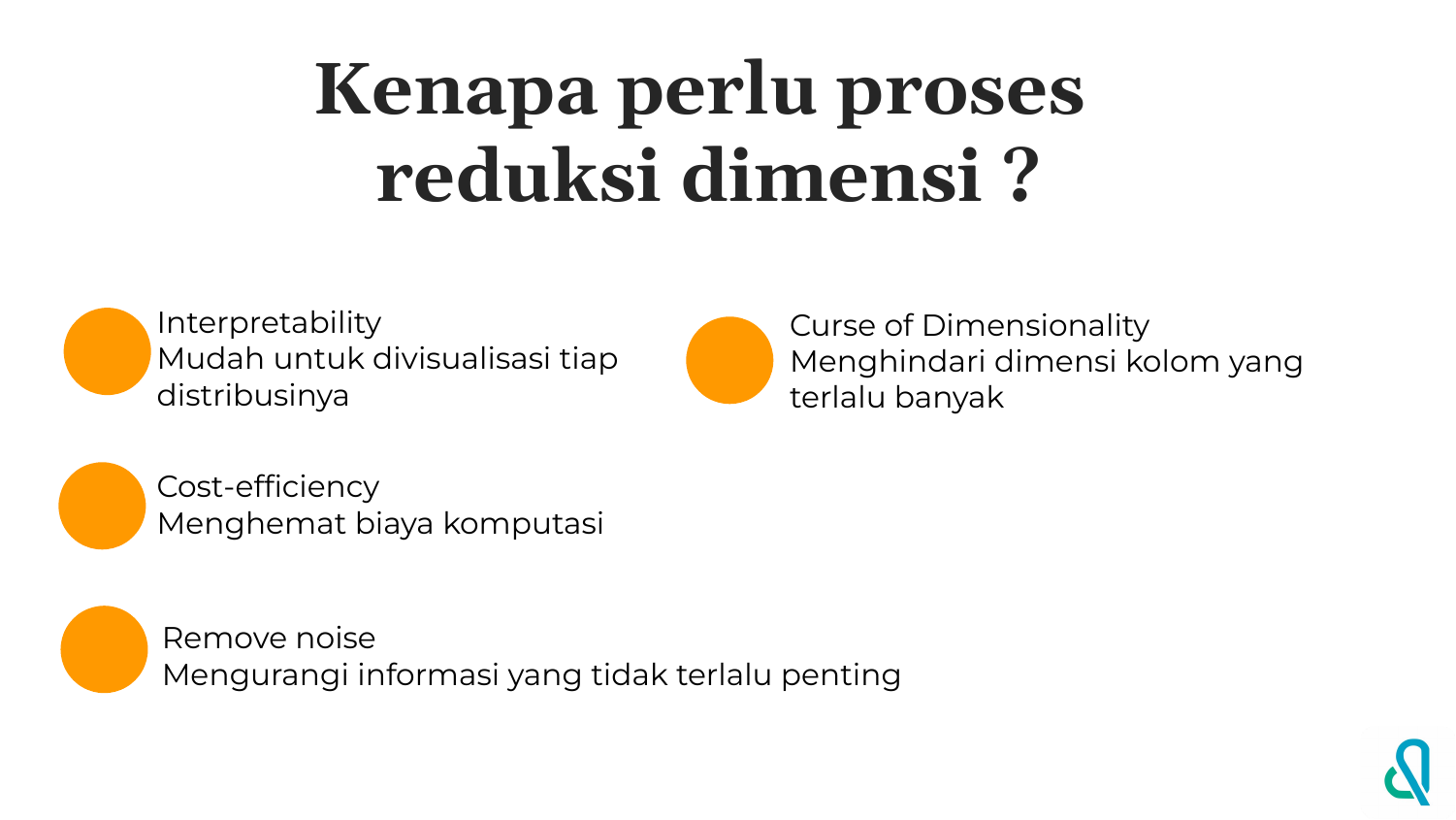

Kenapa perlu proses
reduksi dimensi ?
Interpretability
Mudah untuk divisualisasi tiap distribusinya
Curse of Dimensionality
Menghindari dimensi kolom yang terlalu banyak

Cost-efficiency
Menghemat biaya komputasi

Remove noise
Mengurangi informasi yang tidak terlalu penting